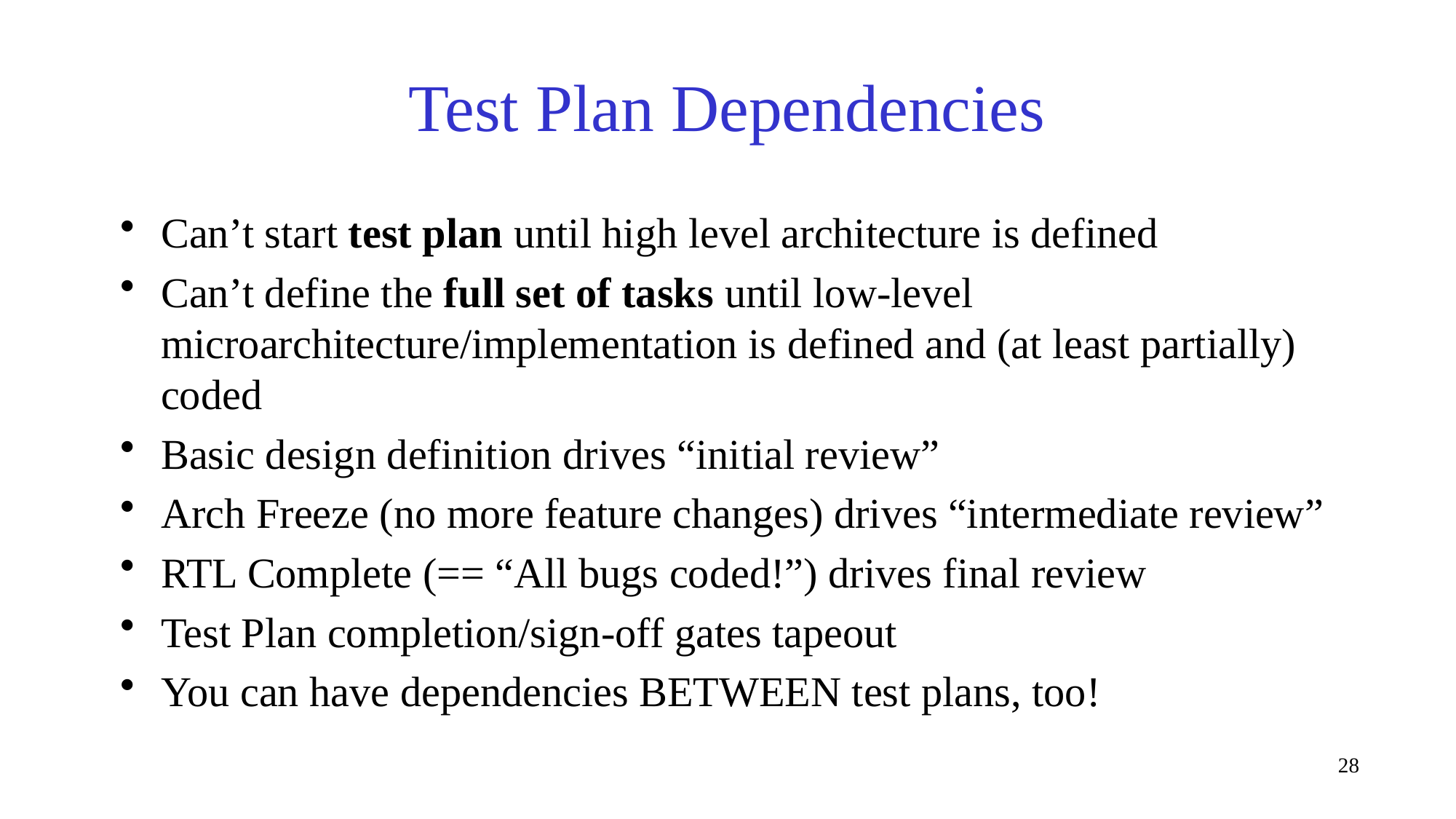

# Test Plan Dependencies
Can’t start test plan until high level architecture is defined
Can’t define the full set of tasks until low-level microarchitecture/implementation is defined and (at least partially) coded
Basic design definition drives “initial review”
Arch Freeze (no more feature changes) drives “intermediate review”
RTL Complete (== “All bugs coded!”) drives final review
Test Plan completion/sign-off gates tapeout
You can have dependencies BETWEEN test plans, too!